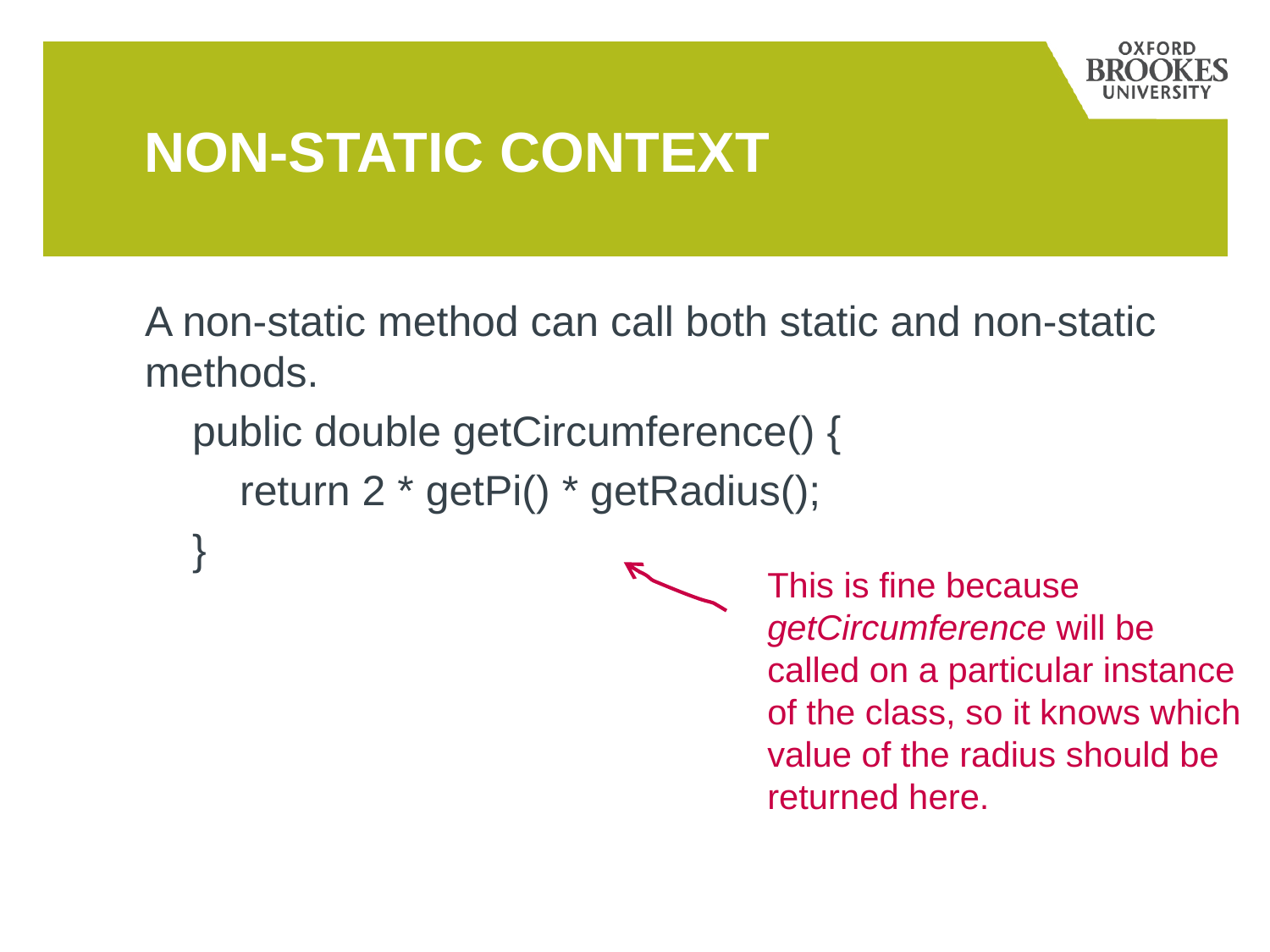

# Non-static context
A non-static method can call both static and non-static methods.
    public double getCircumference() {
        return 2 * getPi() * getRadius();
    }
This is fine because getCircumference will be called on a particular instance of the class, so it knows which value of the radius should be returned here.